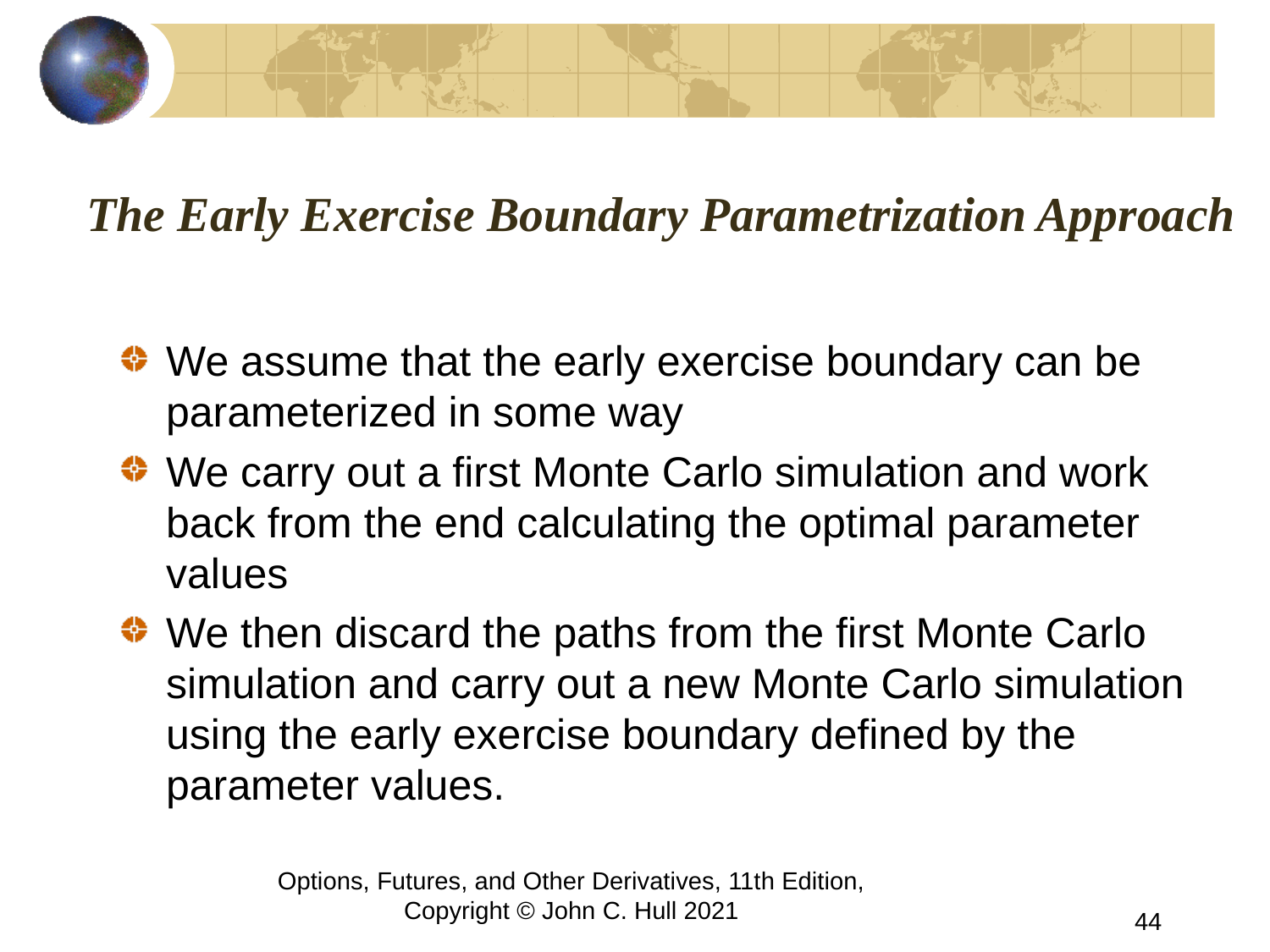

# The Early Exercise Boundary Parametrization Approach
We assume that the early exercise boundary can be parameterized in some way
We carry out a first Monte Carlo simulation and work back from the end calculating the optimal parameter values
We then discard the paths from the first Monte Carlo simulation and carry out a new Monte Carlo simulation using the early exercise boundary defined by the parameter values.
Options, Futures, and Other Derivatives, 11th Edition, Copyright © John C. Hull 2021
44